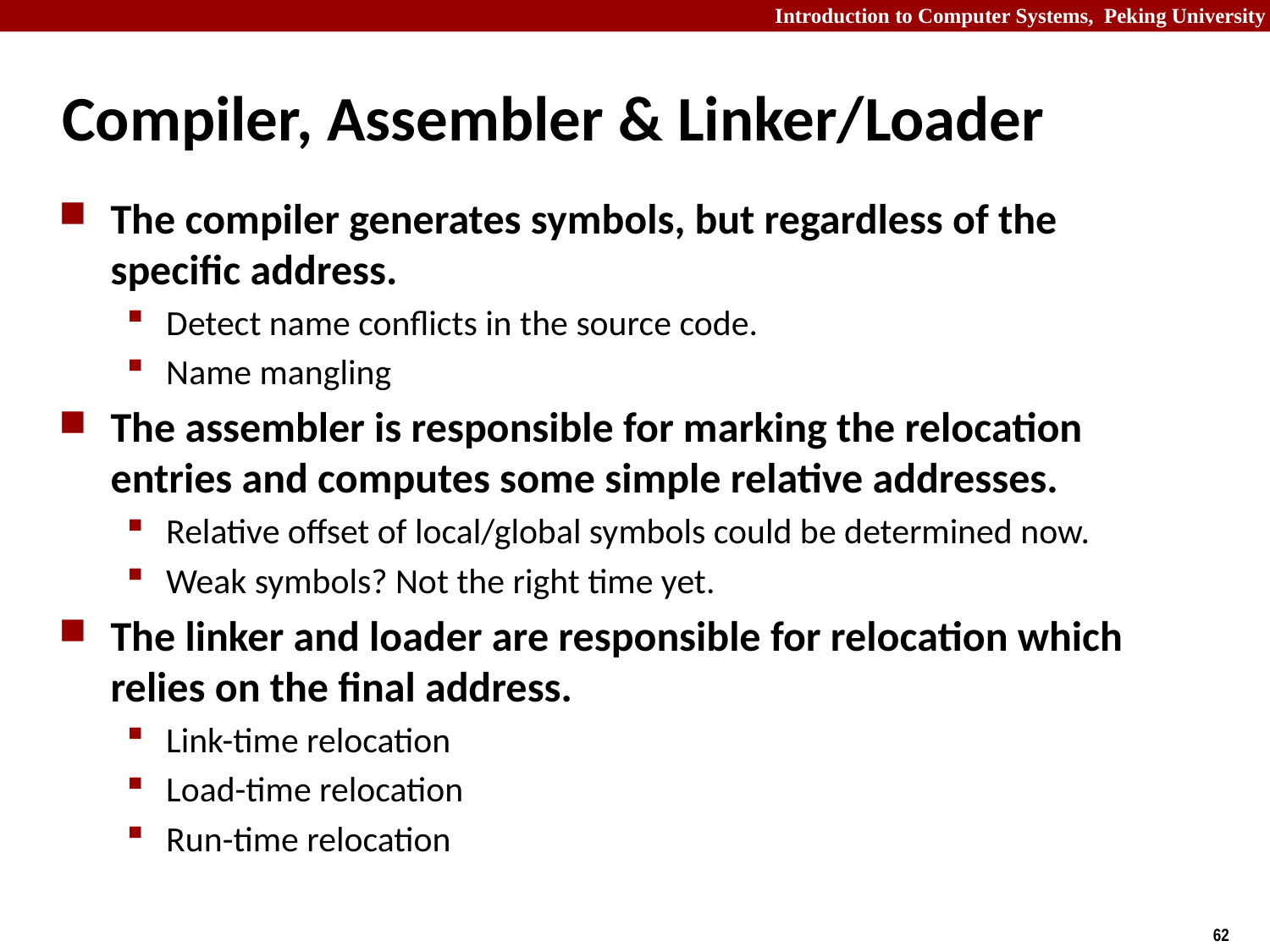

Compiler, Assembler & Linker/Loader
The compiler generates symbols, but regardless of the specific address.
Detect name conflicts in the source code.
Name mangling
The assembler is responsible for marking the relocation entries and computes some simple relative addresses.
Relative offset of local/global symbols could be determined now.
Weak symbols? Not the right time yet.
The linker and loader are responsible for relocation which relies on the final address.
Link-time relocation
Load-time relocation
Run-time relocation